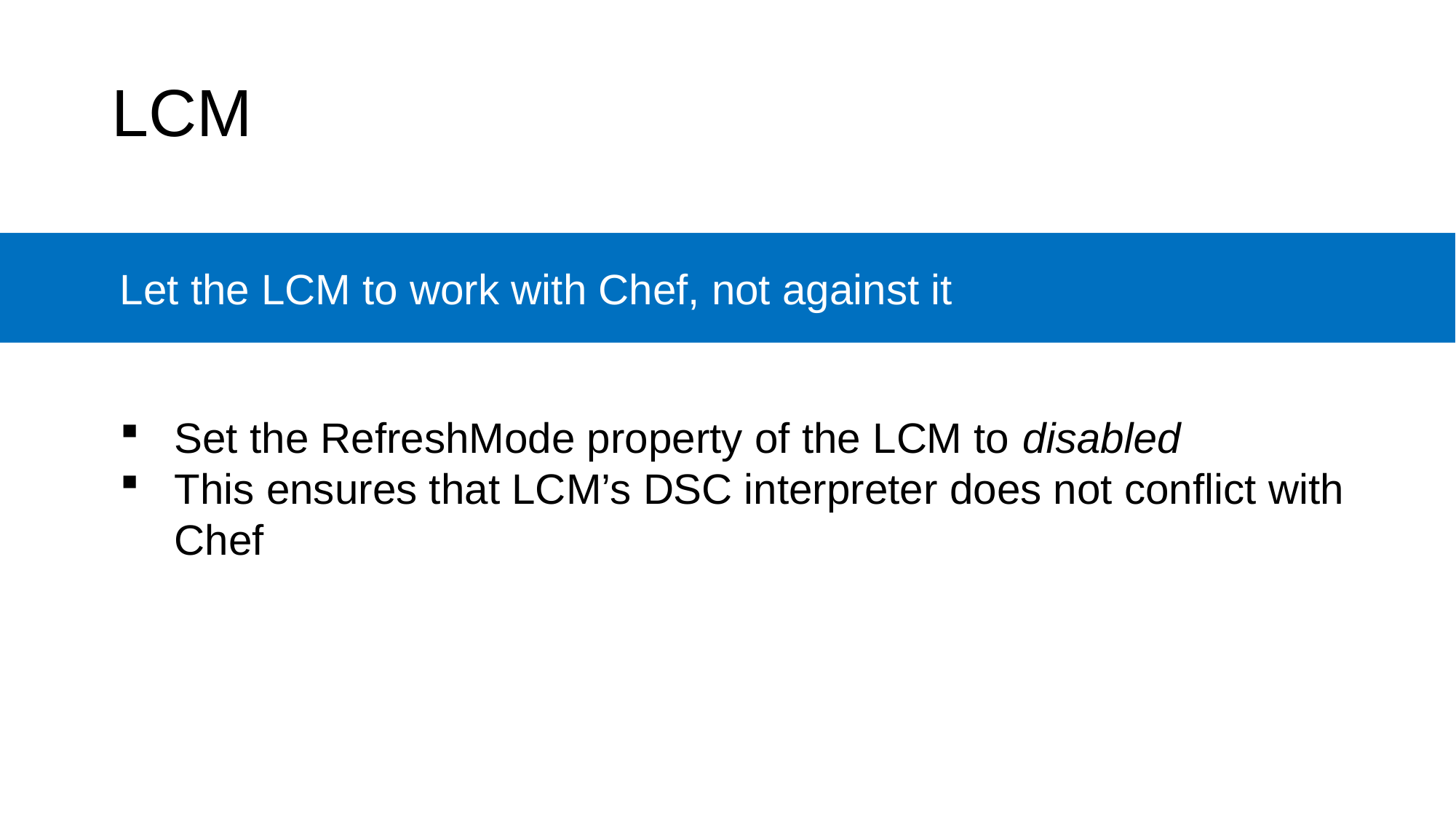

LCM
	Let the LCM to work with Chef, not against it

Set the RefreshMode property of the LCM to disabled
This ensures that LCM’s DSC interpreter does not conflict with Chef